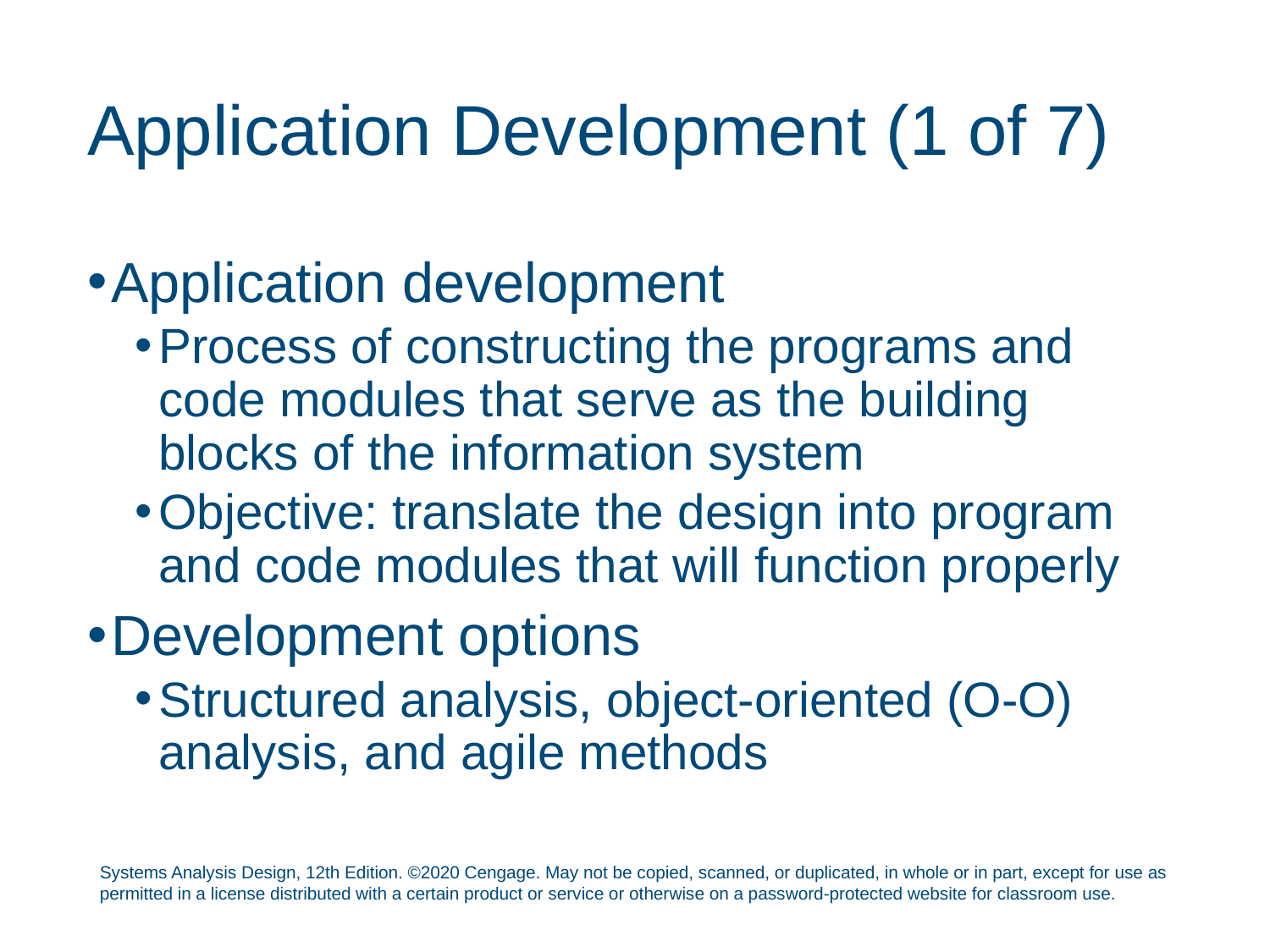

# Application Development (1 of 7)
Application development
Process of constructing the programs and code modules that serve as the building blocks of the information system
Objective: translate the design into program and code modules that will function properly
Development options
Structured analysis, object-oriented (O-O) analysis, and agile methods
Systems Analysis Design, 12th Edition. ©2020 Cengage. May not be copied, scanned, or duplicated, in whole or in part, except for use as permitted in a license distributed with a certain product or service or otherwise on a password-protected website for classroom use.